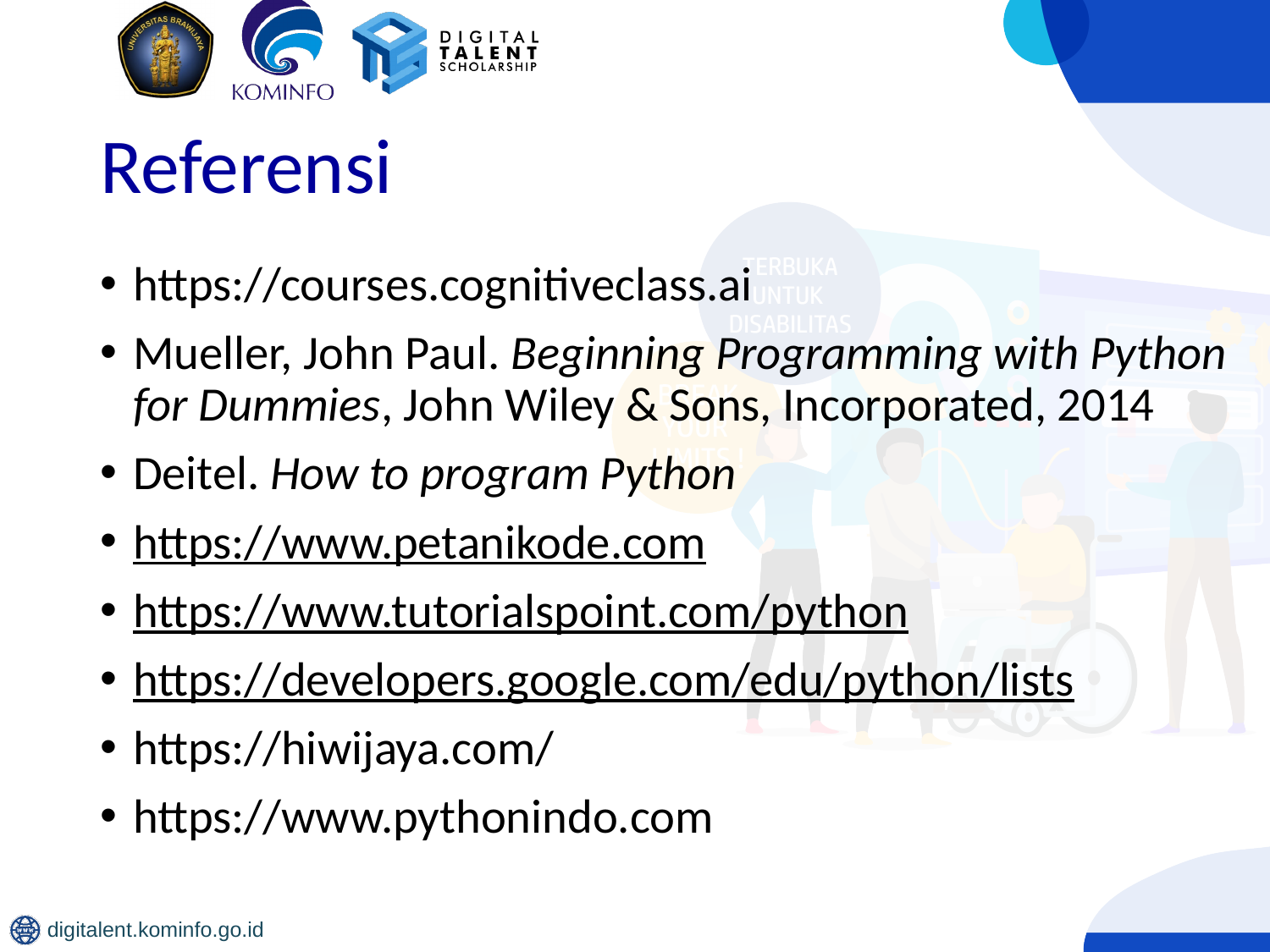

# Referensi
https://courses.cognitiveclass.ai
Mueller, John Paul. Beginning Programming with Python for Dummies, John Wiley & Sons, Incorporated, 2014
Deitel. How to program Python
https://www.petanikode.com
https://www.tutorialspoint.com/python
https://developers.google.com/edu/python/lists
https://hiwijaya.com/
https://www.pythonindo.com